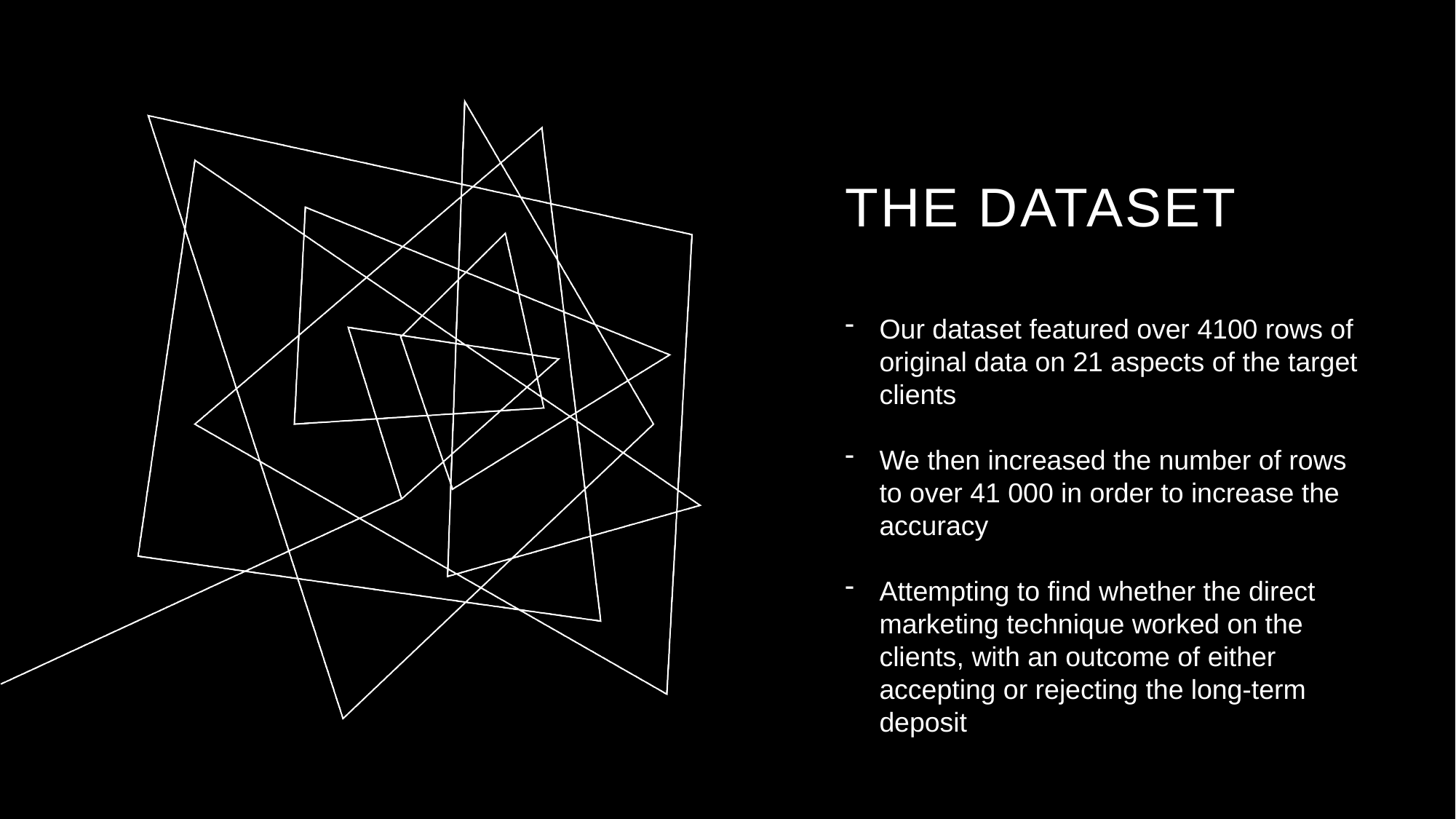

# The dataset
Our dataset featured over 4100 rows of original data on 21 aspects of the target clients

We then increased the number of rows to over 41 000 in order to increase the accuracy

Attempting to find whether the direct marketing technique worked on the clients, with an outcome of either accepting or rejecting the long-term deposit